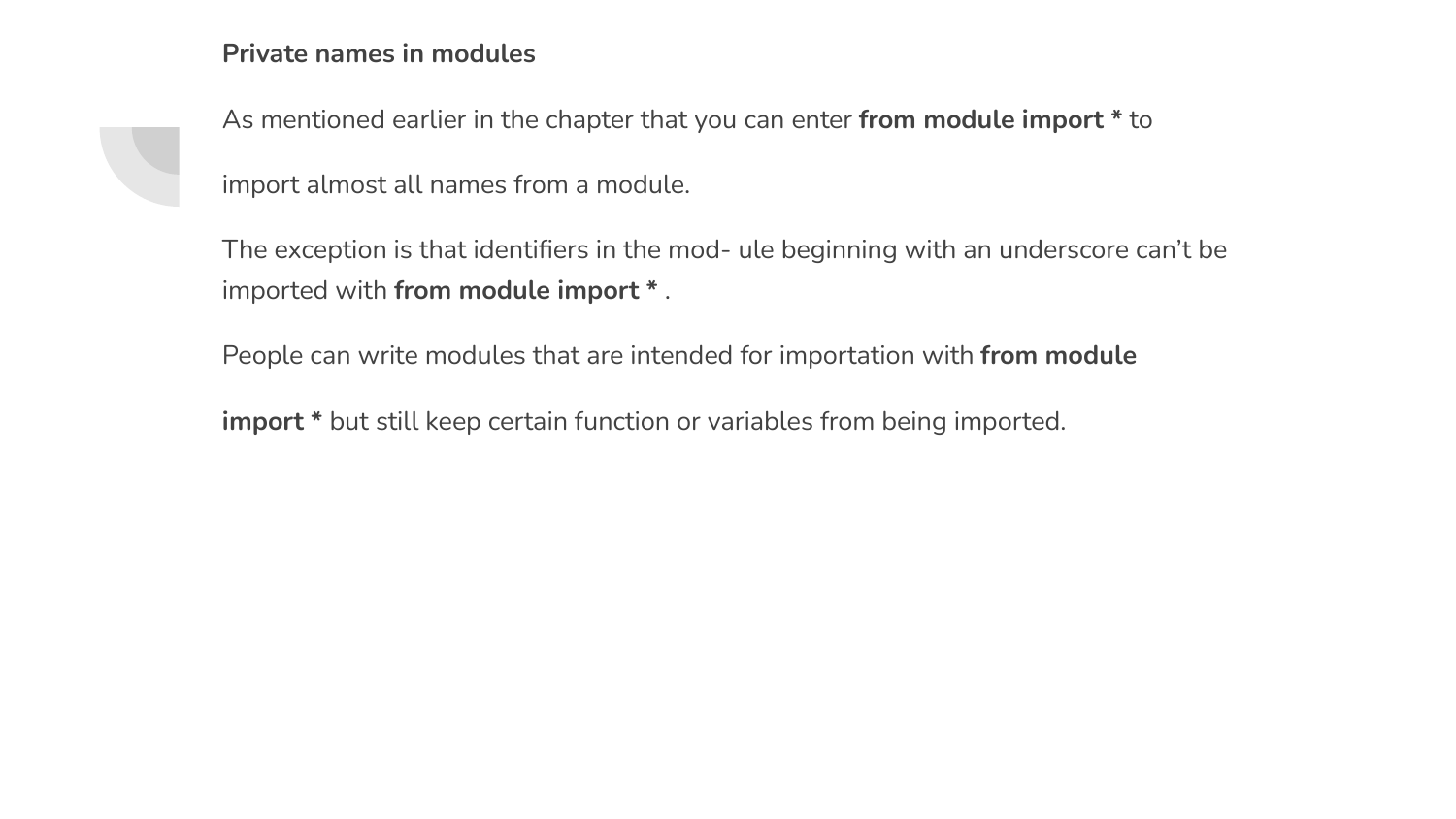

Private names in modules
As mentioned earlier in the chapter that you can enter from module import * to
import almost all names from a module.
The exception is that identifiers in the mod- ule beginning with an underscore can’t be imported with from module import * .
People can write modules that are intended for importation with from module
import * but still keep certain function or variables from being imported.